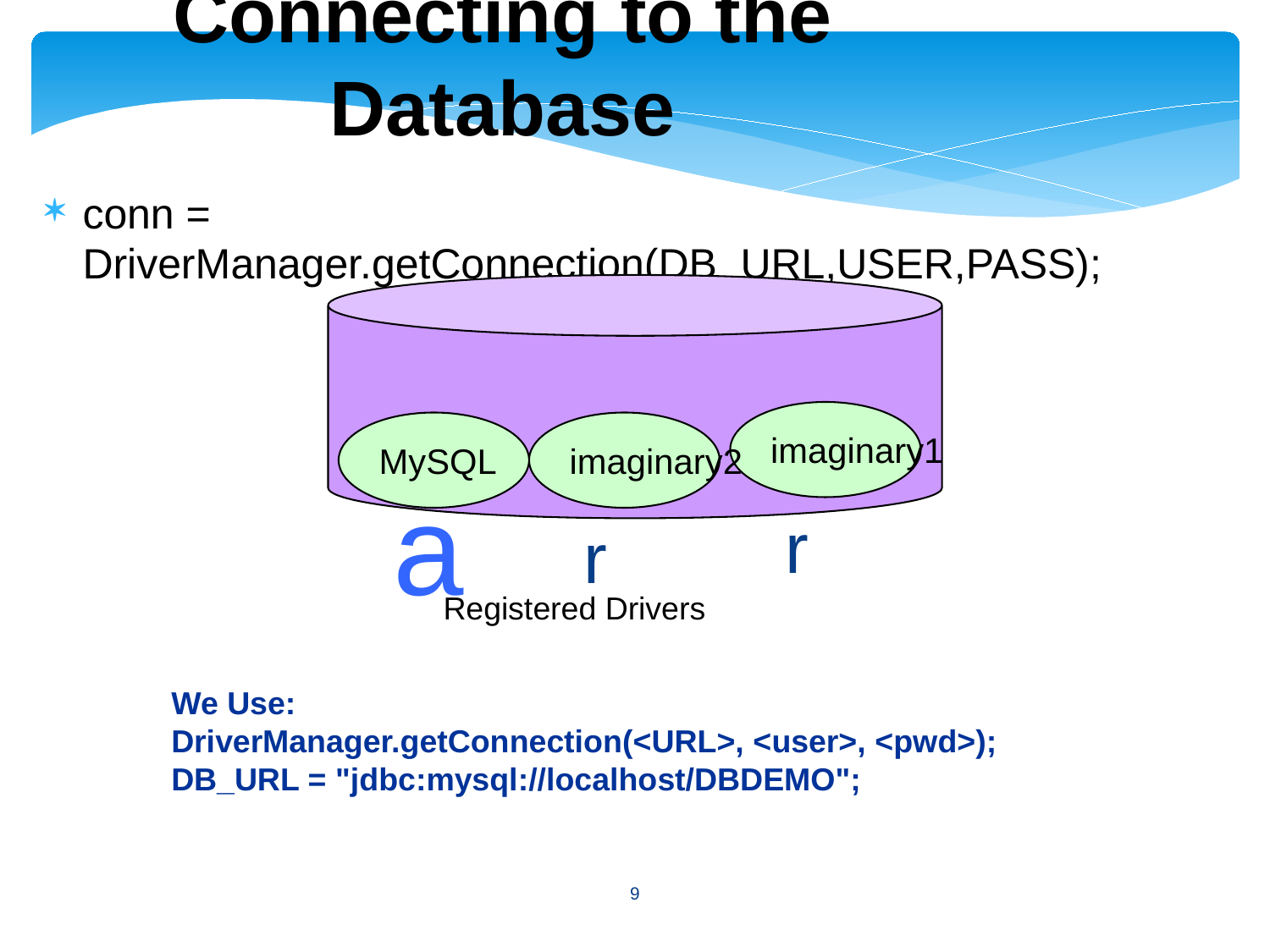

Connecting to the Database
conn = DriverManager.getConnection(DB_URL,USER,PASS);

imaginary1
MySQL
imaginary2
a
r
r
Registered Drivers
We Use:
DriverManager.getConnection(<URL>, <user>, <pwd>);
DB_URL = "jdbc:mysql://localhost/DBDEMO";
9